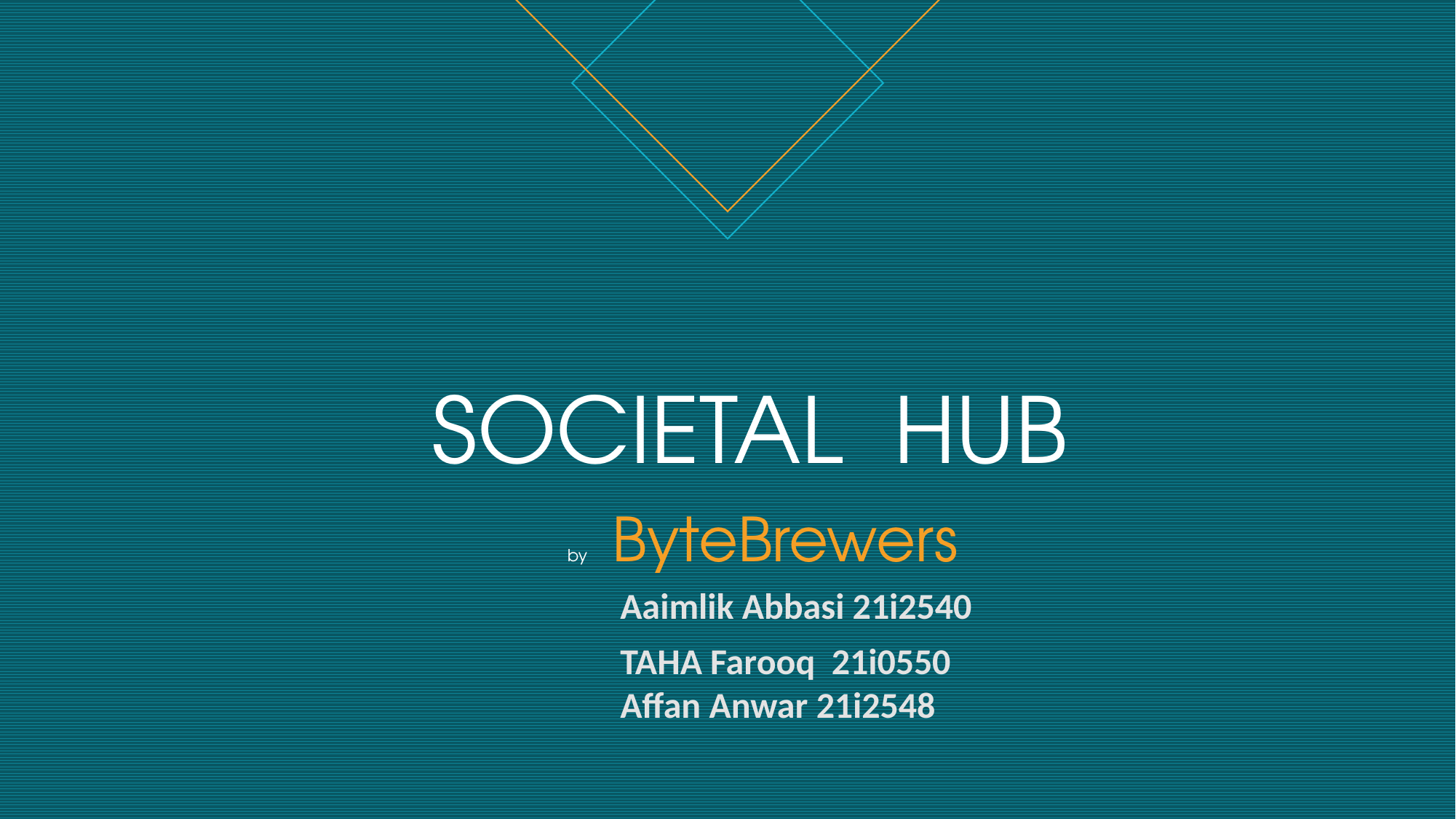

# SOCIETAL  HUB by ByteBrewers
Aaimlik Abbasi 21i2540
TAHA Farooq  21i0550
Affan Anwar 21i2548